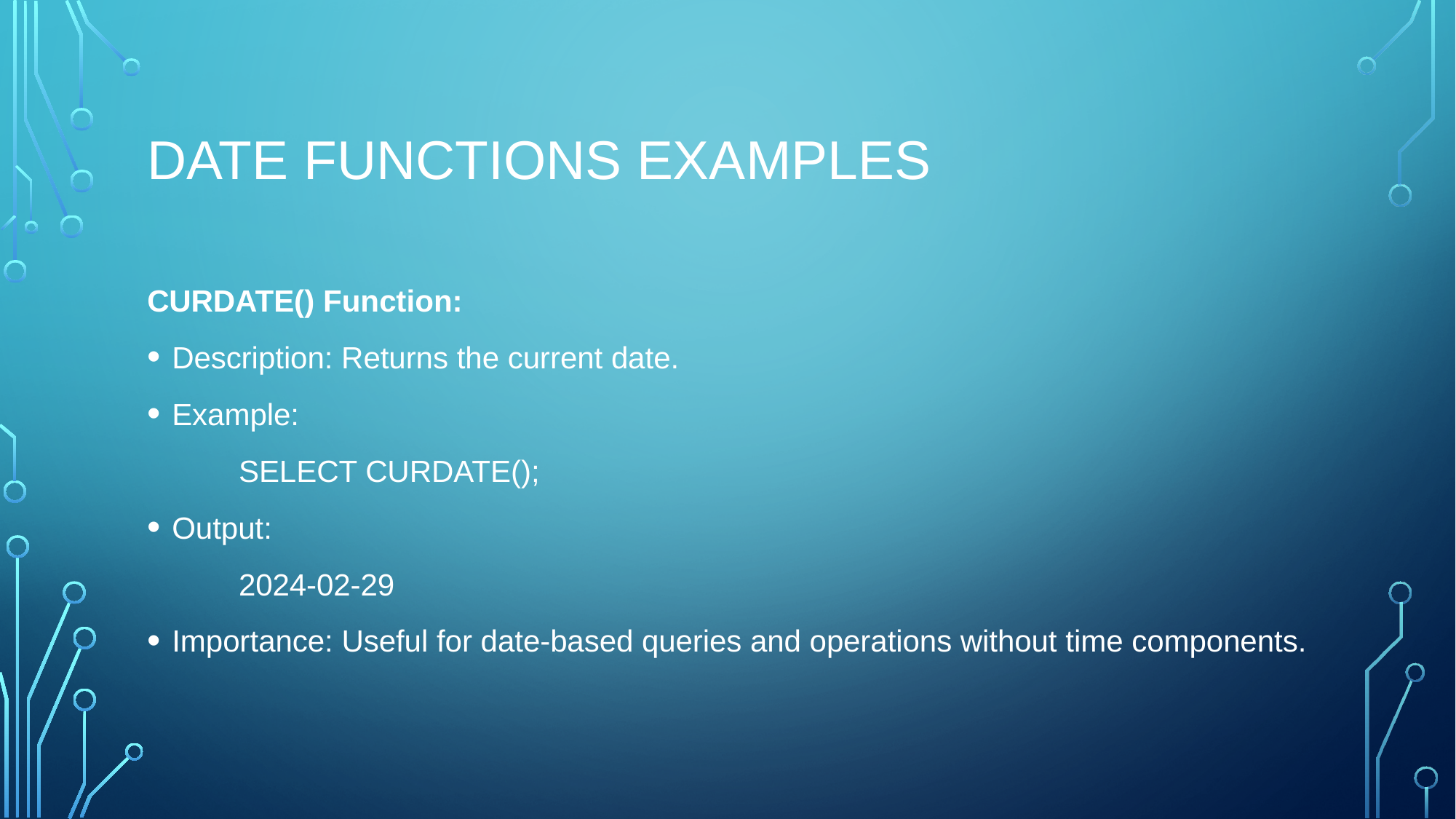

# Date functions examples
CURDATE() Function:
Description: Returns the current date.
Example:
	SELECT CURDATE();
Output:
	2024-02-29
Importance: Useful for date-based queries and operations without time components.